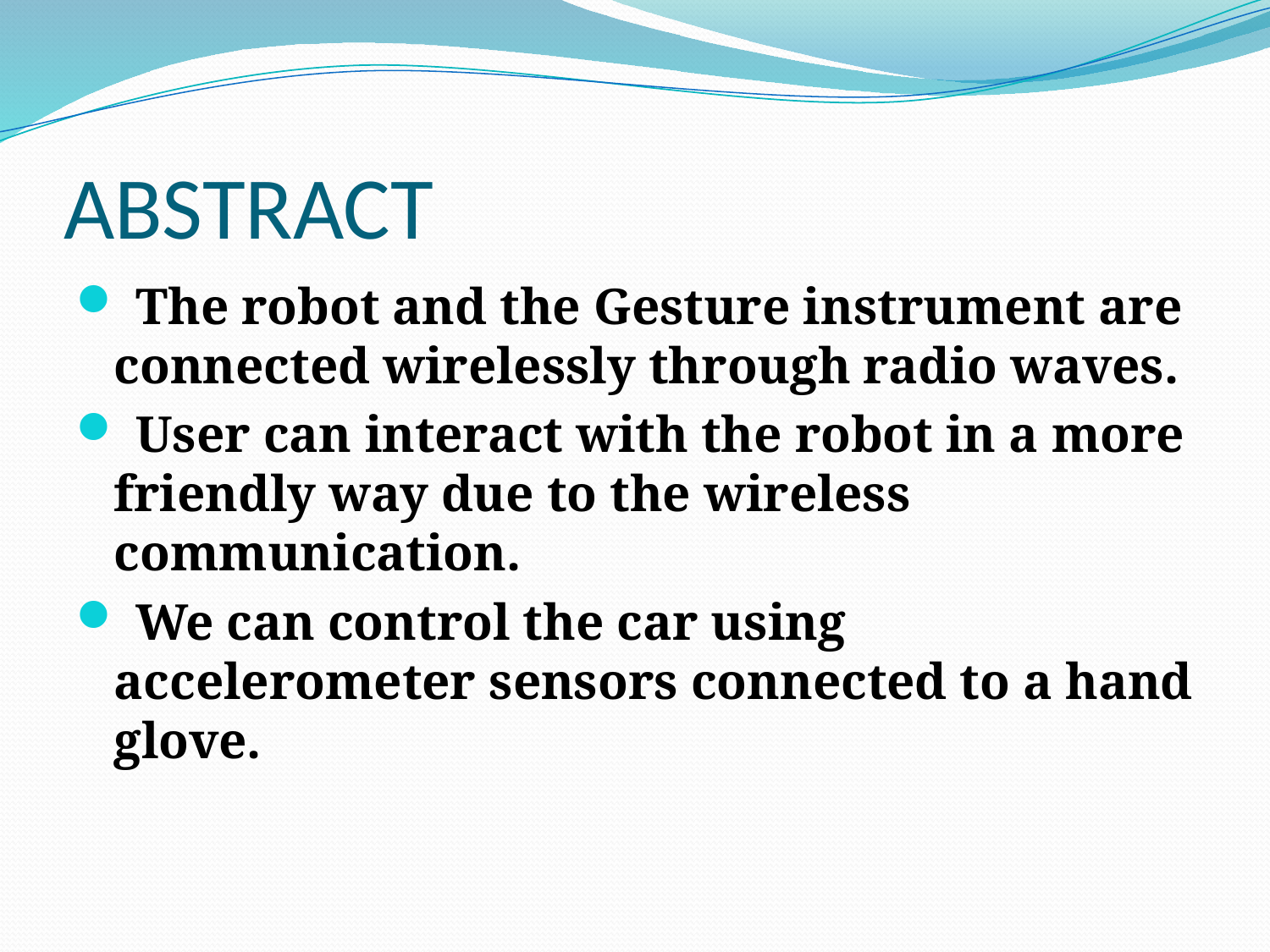

# ABSTRACT
 The robot and the Gesture instrument are connected wirelessly through radio waves.
 User can interact with the robot in a more friendly way due to the wireless communication.
 We can control the car using accelerometer sensors connected to a hand glove.